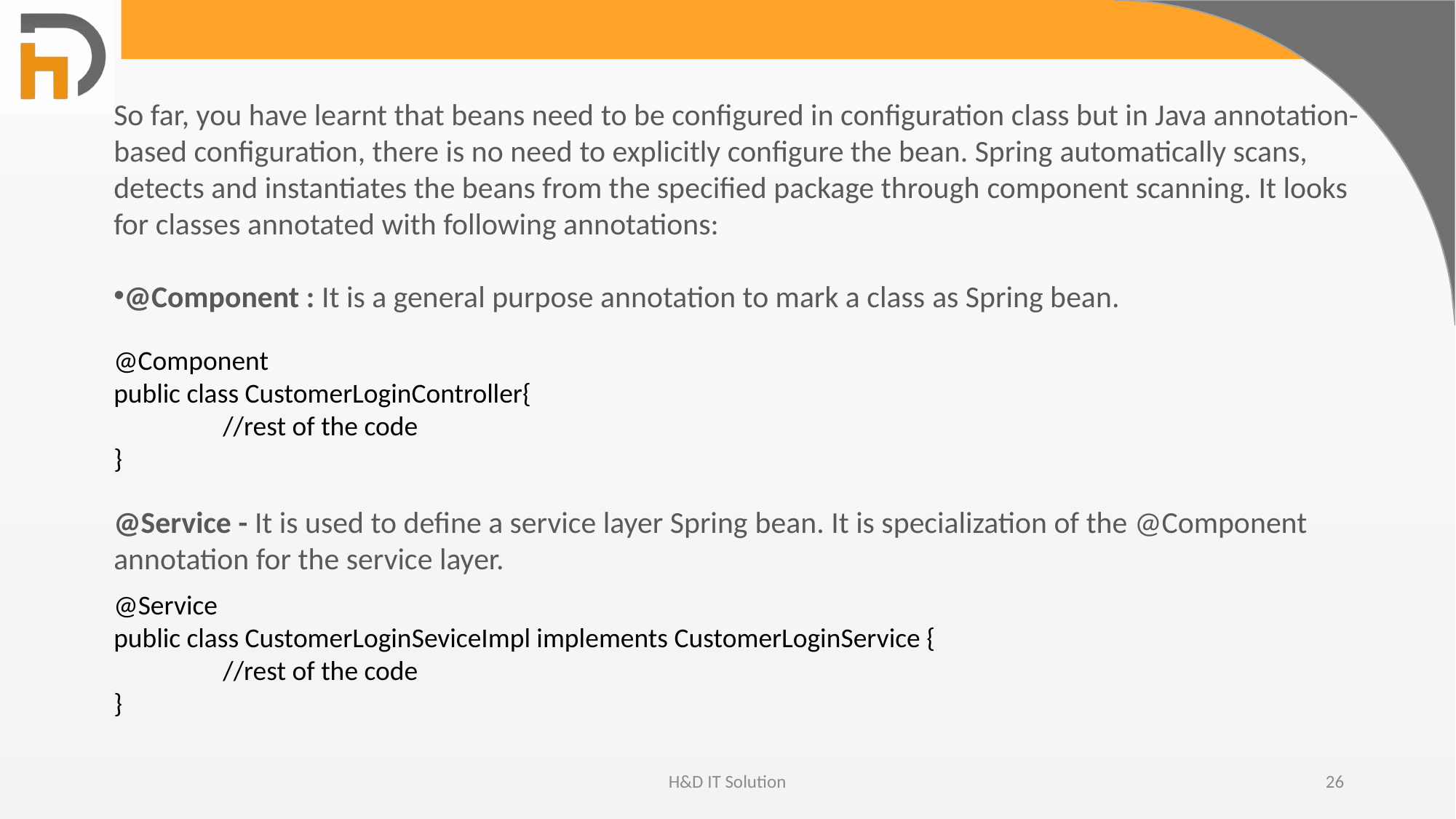

So far, you have learnt that beans need to be configured in configuration class but in Java annotation-based configuration, there is no need to explicitly configure the bean. Spring automatically scans, detects and instantiates the beans from the specified package through component scanning. It looks for classes annotated with following annotations:

@Component : It is a general purpose annotation to mark a class as Spring bean.
​@Component
public class CustomerLoginController{
	//rest of the code
}
@Service - It is used to define a service layer Spring bean. It is specialization of the @Component annotation for the service layer.
@Service
public class CustomerLoginSeviceImpl implements CustomerLoginService {
	//rest of the code
}
H&D IT Solution
26